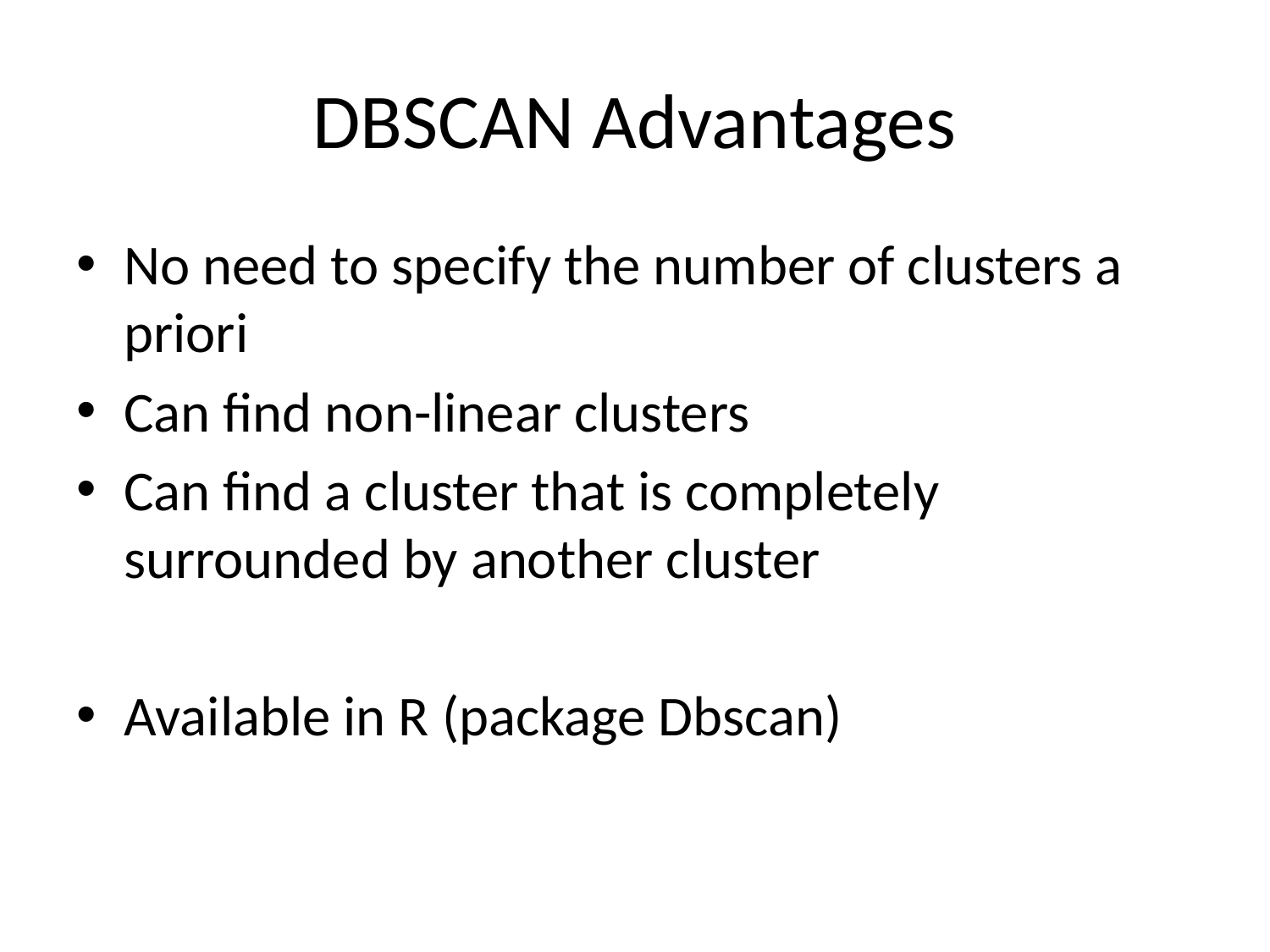

# DBSCAN Advantages
No need to specify the number of clusters a priori
Can find non-linear clusters
Can find a cluster that is completely surrounded by another cluster

Available in R (package Dbscan)